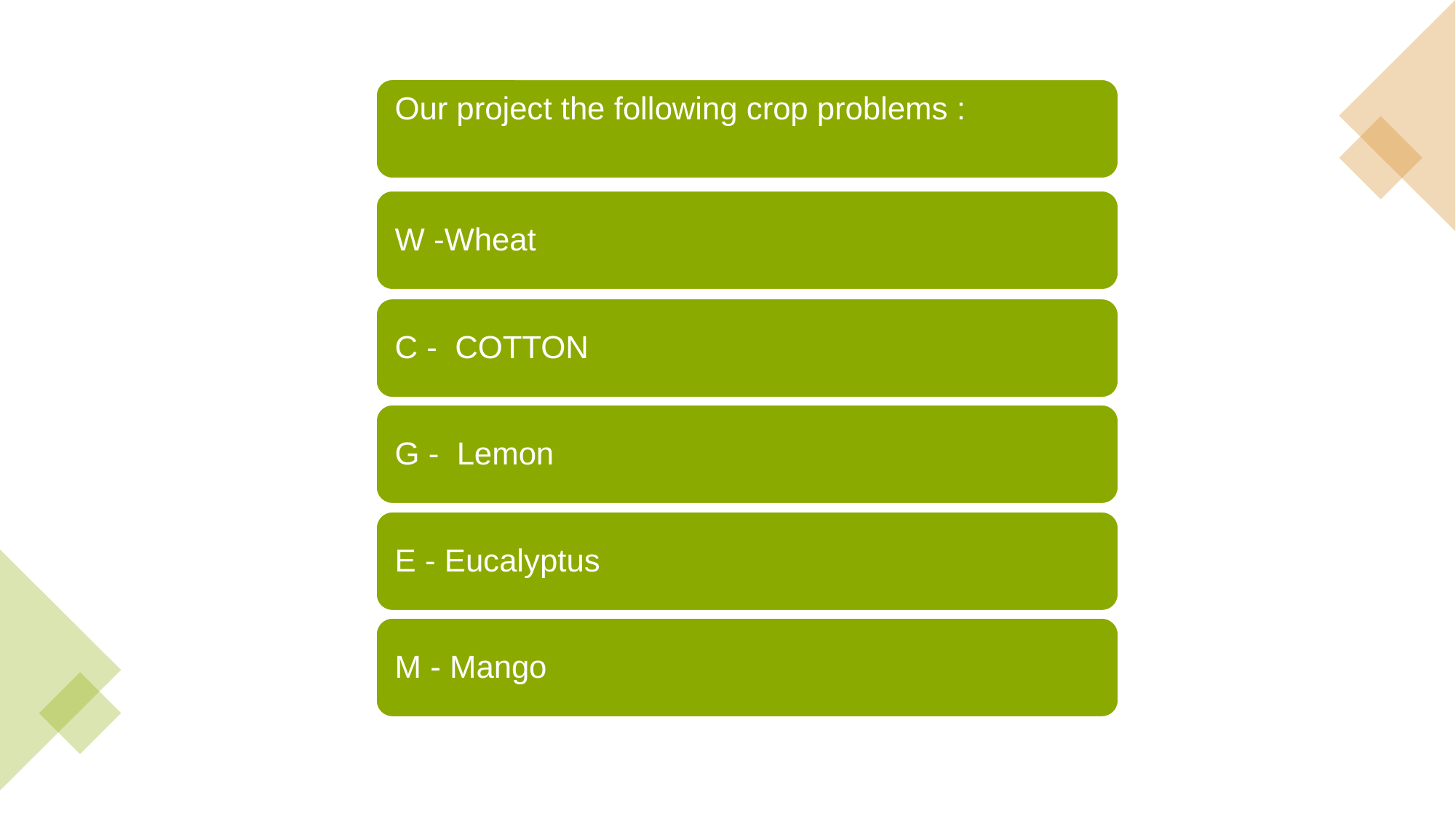

Our project the following crop problems :
W -Wheat
C -  COTTON
G -  Lemon
E - Eucalyptus
M - Mango